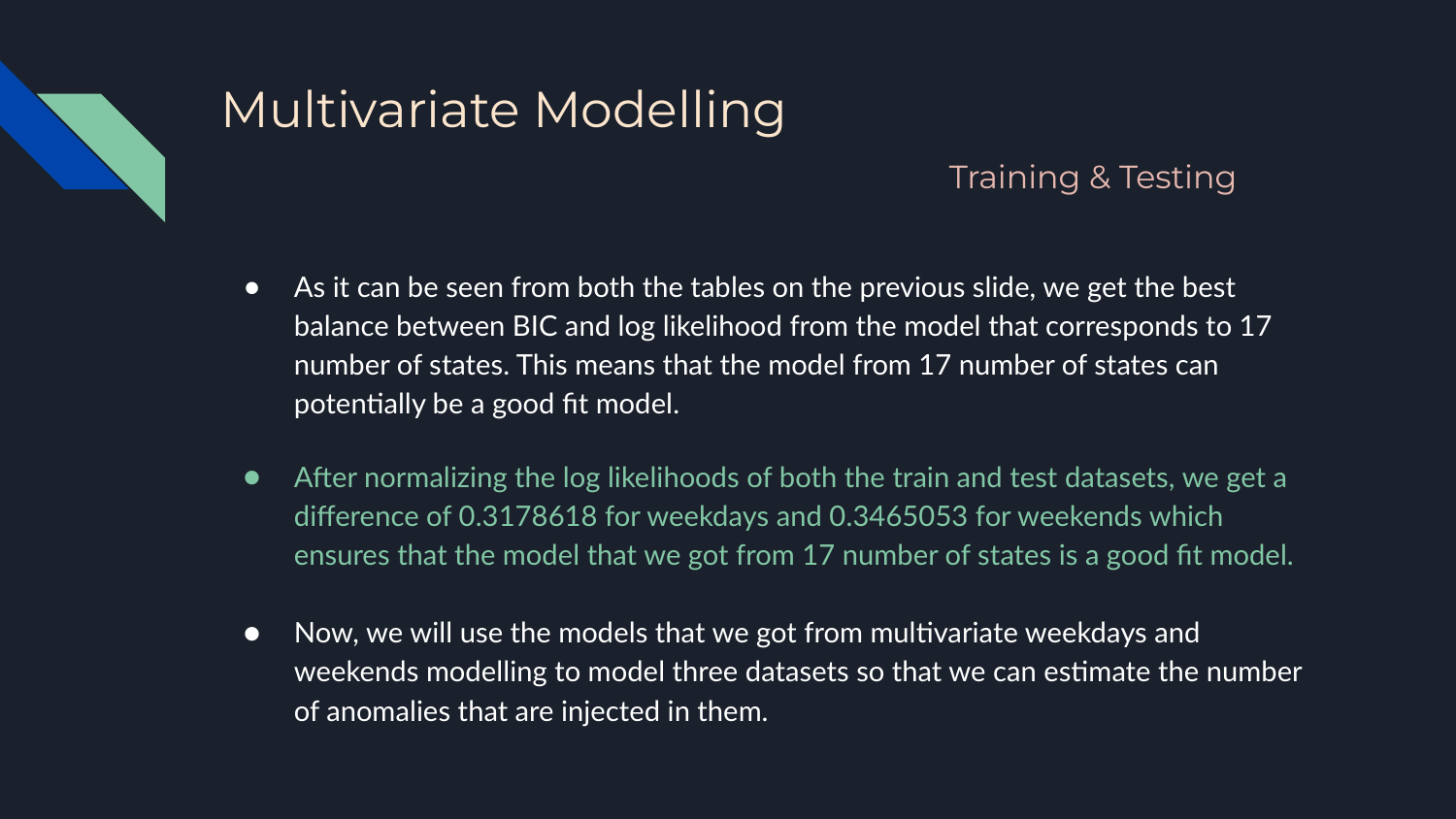

# Multivariate Modelling
					Training & Testing
As it can be seen from both the tables on the previous slide, we get the best balance between BIC and log likelihood from the model that corresponds to 17 number of states. This means that the model from 17 number of states can potentially be a good fit model.
After normalizing the log likelihoods of both the train and test datasets, we get a difference of 0.3178618 for weekdays and 0.3465053 for weekends which ensures that the model that we got from 17 number of states is a good fit model.
Now, we will use the models that we got from multivariate weekdays and weekends modelling to model three datasets so that we can estimate the number of anomalies that are injected in them.